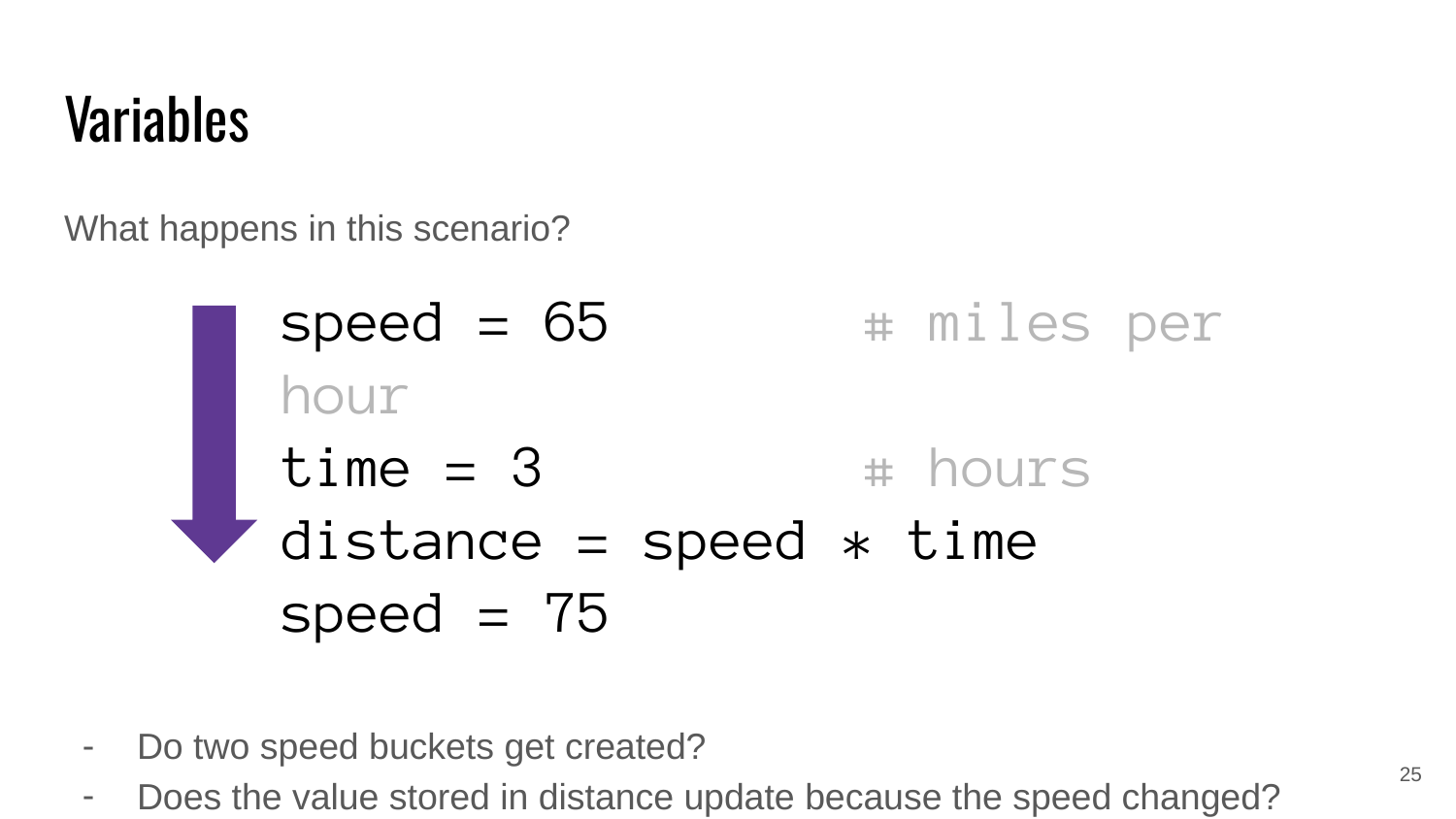

# Variables
What happens in this scenario?
speed = 65		# miles per hour
time = 3			# hours
distance = speed * time
speed = 75
Do two speed buckets get created?
Does the value stored in distance update because the speed changed?
Visualize the execution here: https://goo.gl/nPD9VQ

25